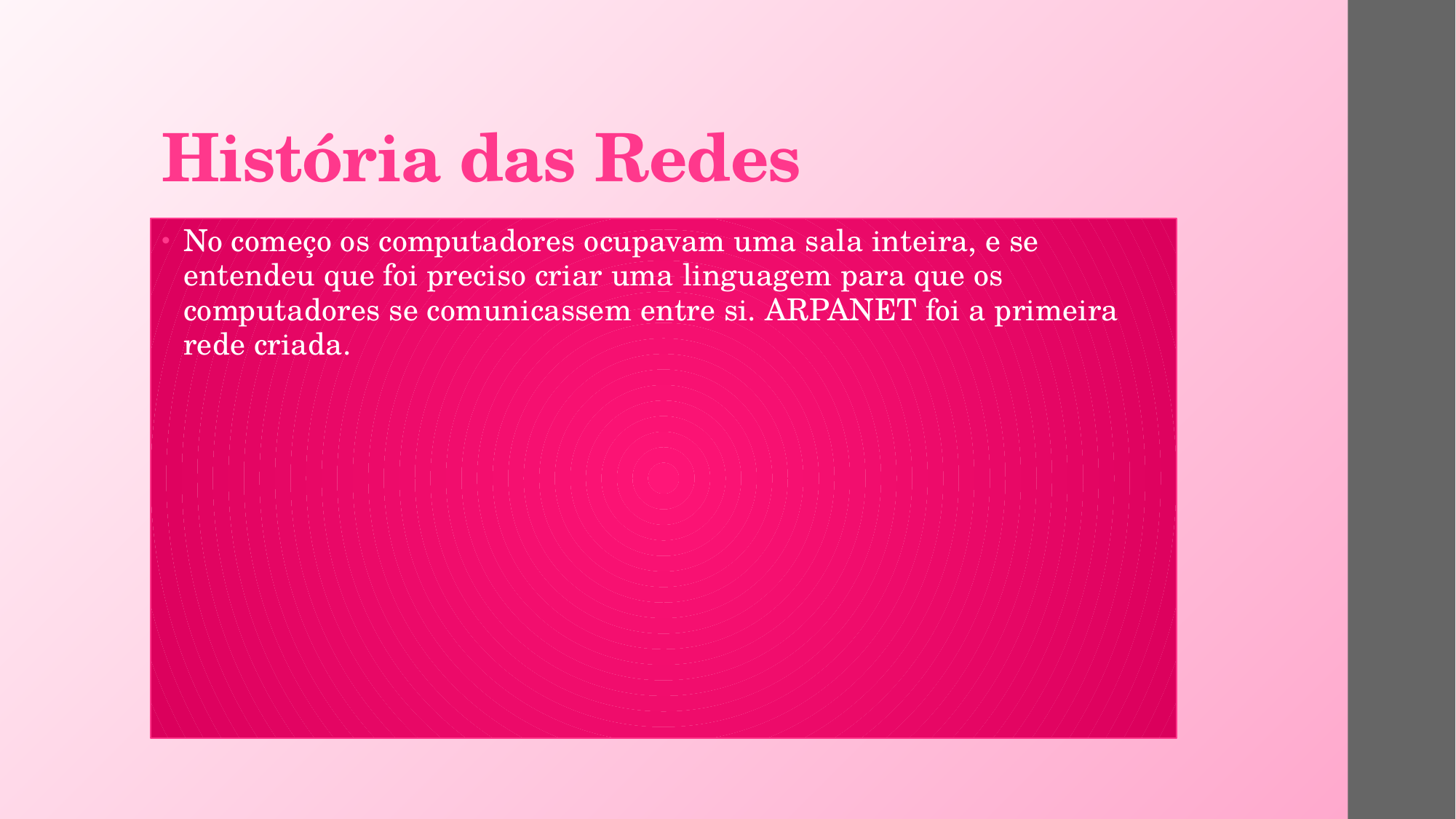

# História das Redes
No começo os computadores ocupavam uma sala inteira, e se entendeu que foi preciso criar uma linguagem para que os computadores se comunicassem entre si. ARPANET foi a primeira rede criada.